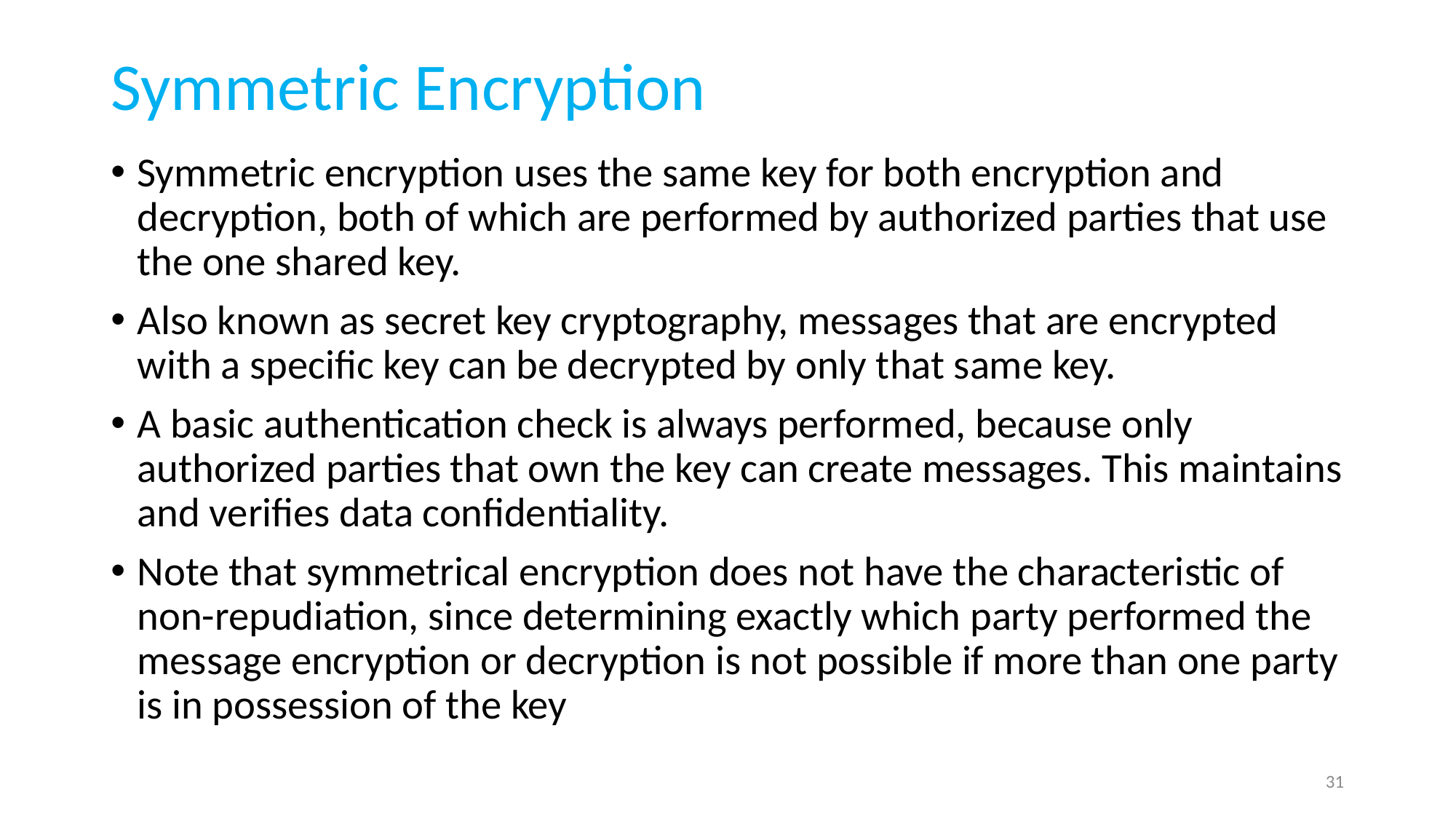

# Symmetric Encryption
Symmetric encryption uses the same key for both encryption and decryption, both of which are performed by authorized parties that use the one shared key.
Also known as secret key cryptography, messages that are encrypted with a specific key can be decrypted by only that same key.
A basic authentication check is always performed, because only authorized parties that own the key can create messages. This maintains and verifies data confidentiality.
Note that symmetrical encryption does not have the characteristic of non-repudiation, since determining exactly which party performed the message encryption or decryption is not possible if more than one party is in possession of the key
31